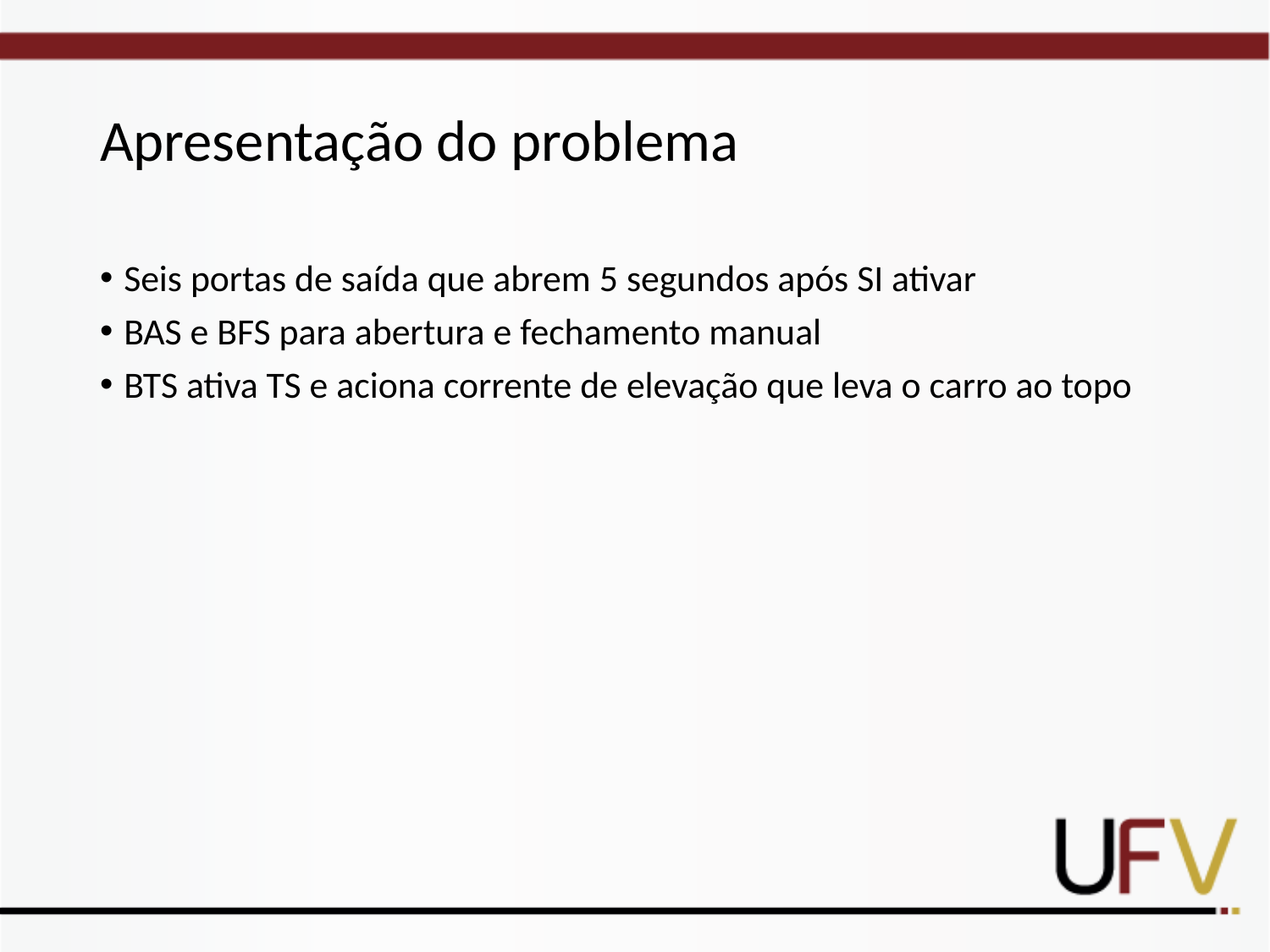

# Apresentação do problema
Seis portas de saída que abrem 5 segundos após SI ativar
BAS e BFS para abertura e fechamento manual
BTS ativa TS e aciona corrente de elevação que leva o carro ao topo